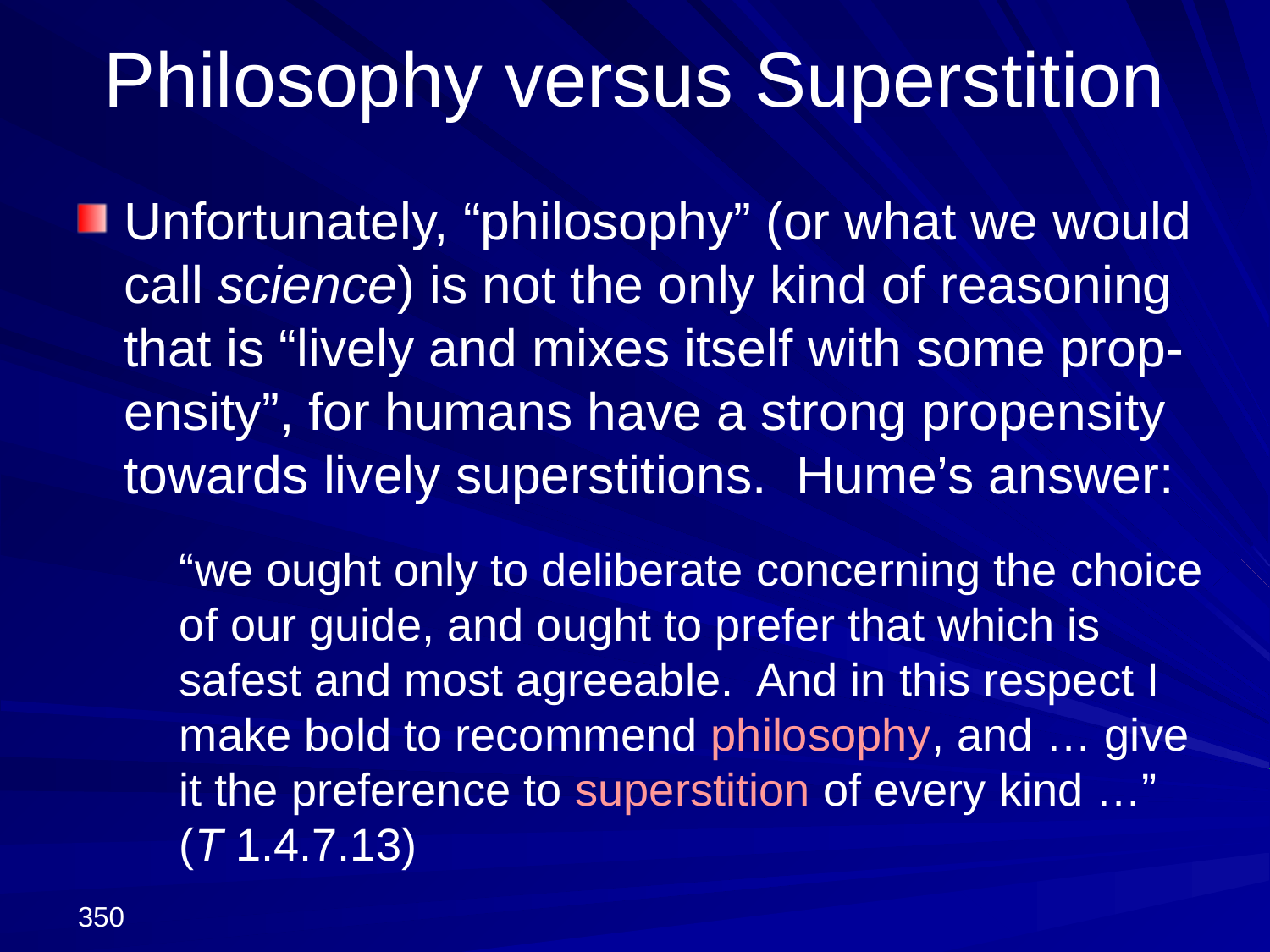

# Philosophy versus Superstition
Unfortunately, “philosophy” (or what we would call science) is not the only kind of reasoning that is “lively and mixes itself with some prop-ensity”, for humans have a strong propensity towards lively superstitions.  Hume’s answer:
	“we ought only to deliberate concerning the choice of our guide, and ought to prefer that which is safest and most agreeable.  And in this respect I make bold to recommend philosophy, and … give it the preference to superstition of every kind …”  (T 1.4.7.13)
350